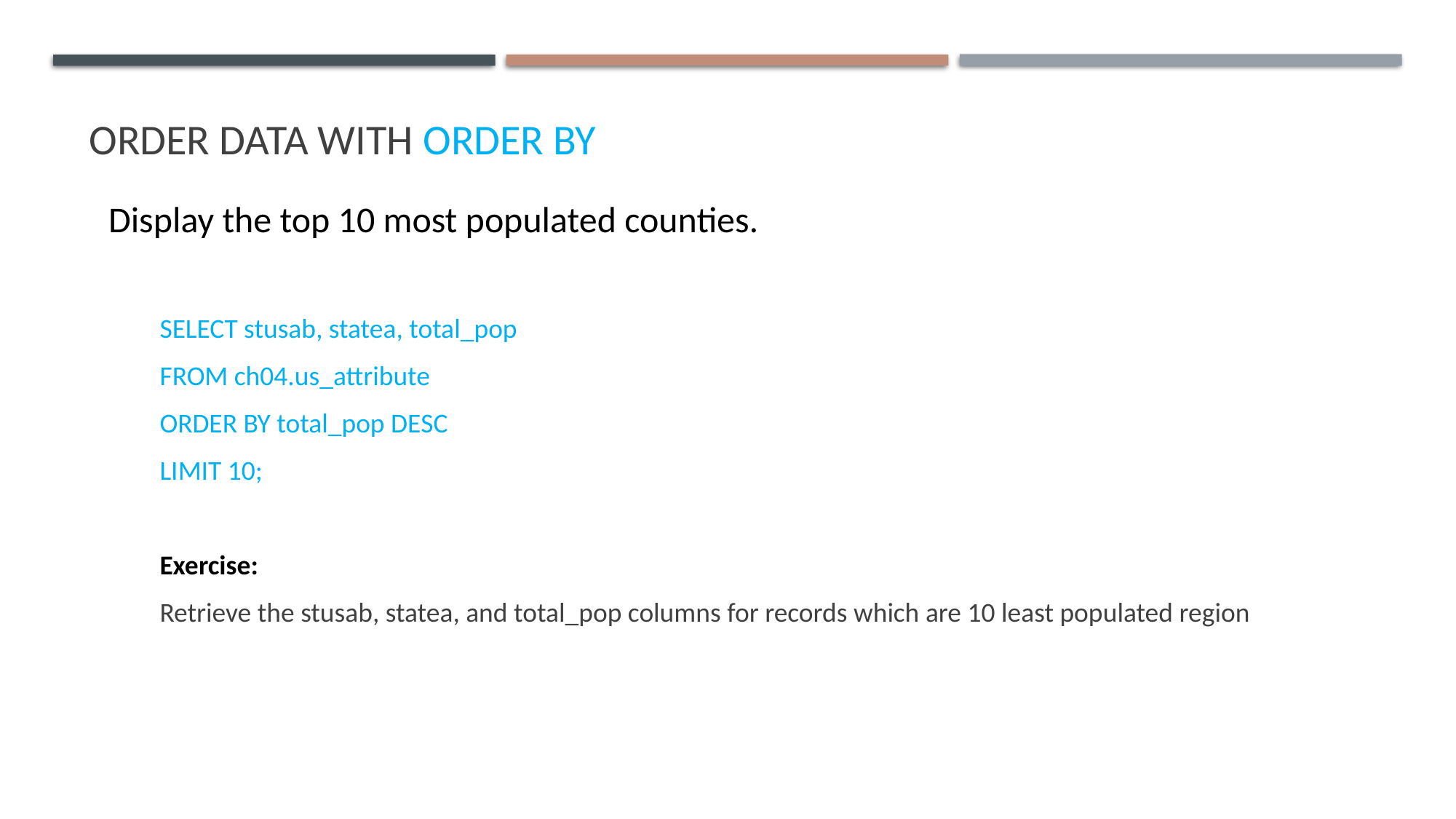

ORDER Data with ORDER BY
Display the top 10 most populated counties.
SELECT stusab, statea, total_pop
FROM ch04.us_attribute
ORDER BY total_pop DESC
LIMIT 10;

Exercise:
Retrieve the stusab, statea, and total_pop columns for records which are 10 least populated region